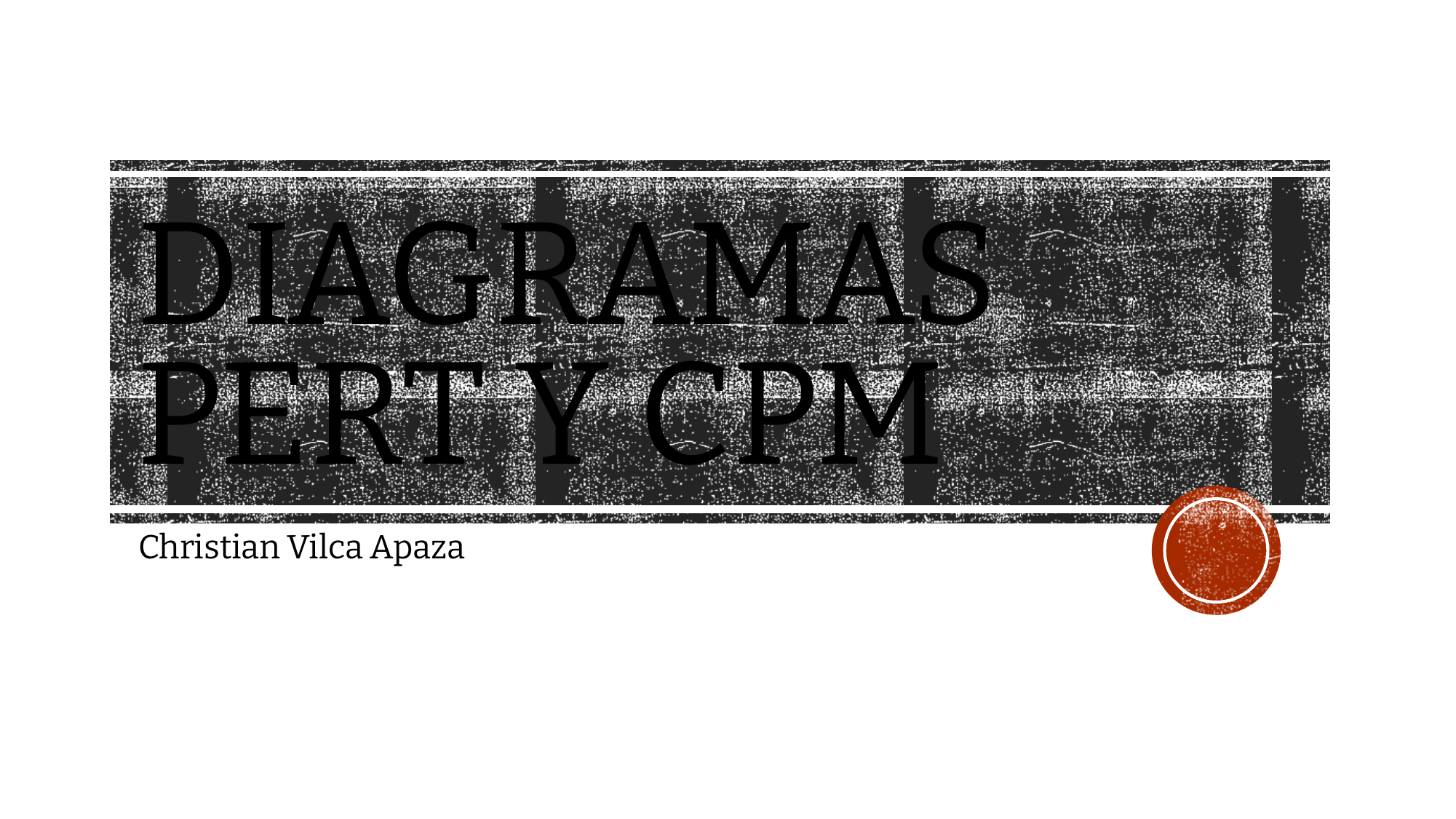

# Diagramas PERT y cpm
Christian Vilca Apaza